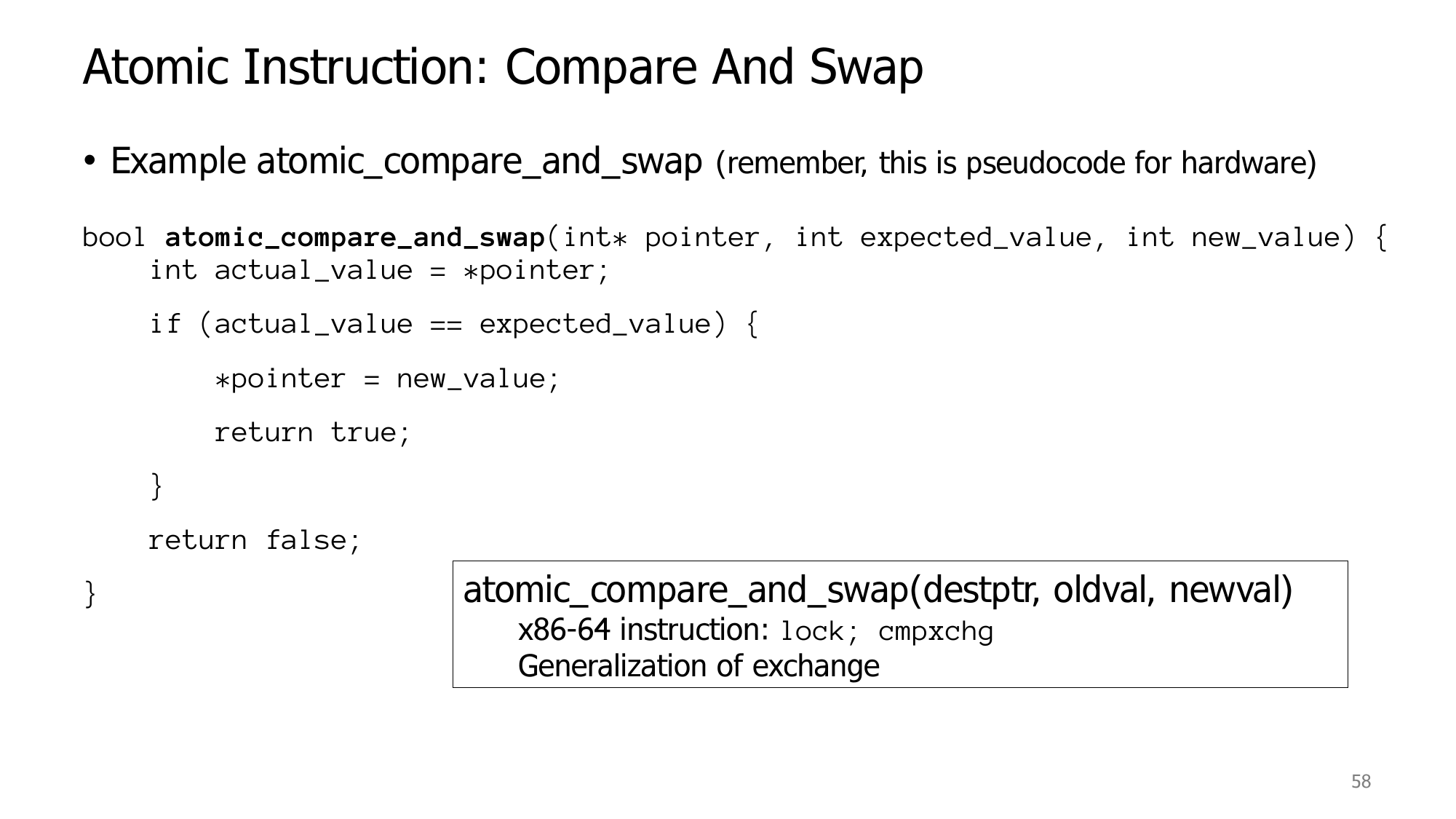

# Atomic Instruction: Compare And Swap
Example atomic_compare_and_swap (remember, this is pseudocode for hardware)
bool atomic_compare_and_swap(int* pointer, int expected_value, int new_value) {
    int actual_value = *pointer;
    if (actual_value == expected_value) {
        *pointer = new_value;
        return true;
    }
    return false;
}
atomic_compare_and_swap(destptr, oldval, newval)
x86-64 instruction: lock; cmpxchg
Generalization of exchange
58